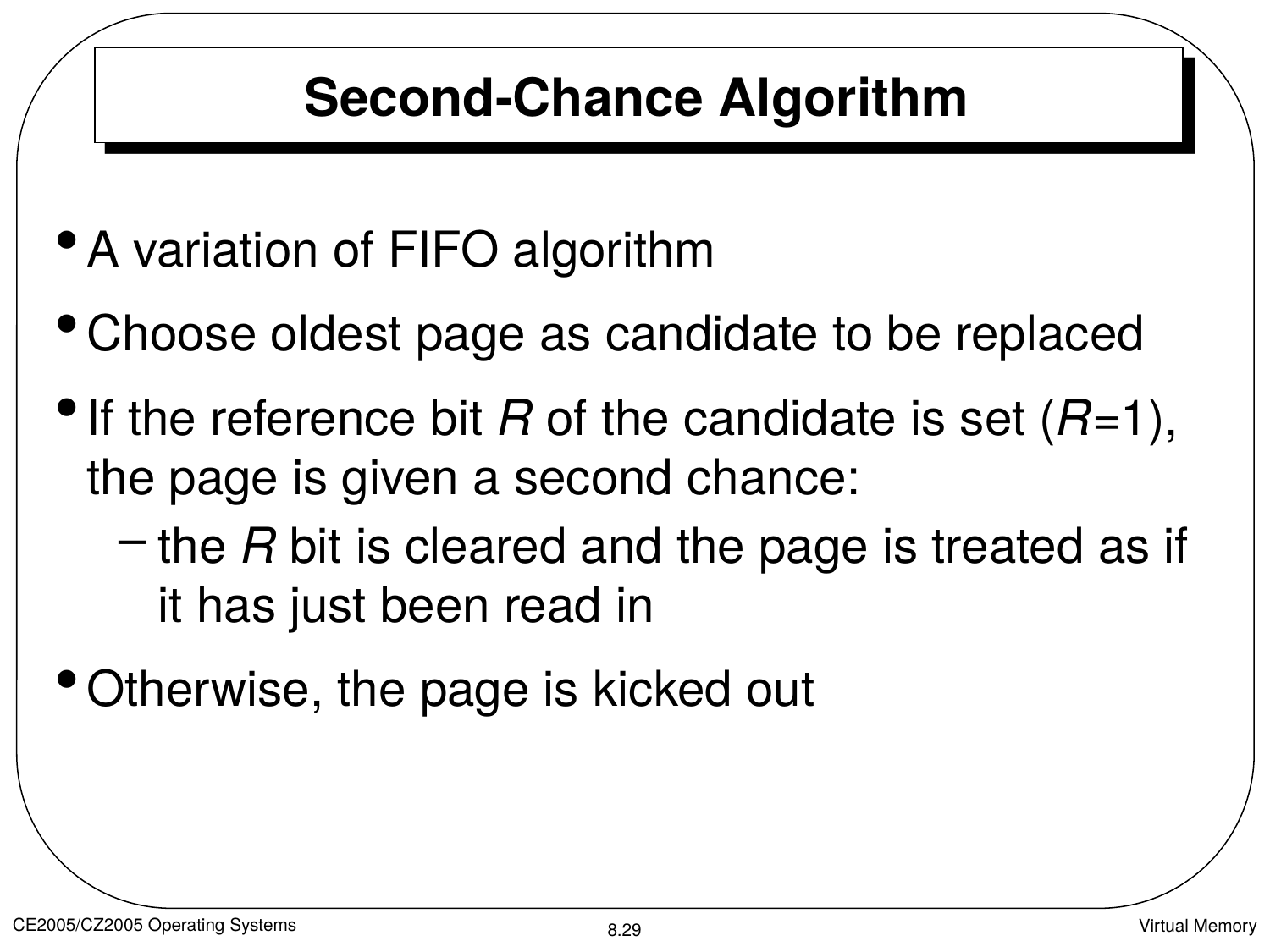

# Second-Chance Algorithm
A variation of FIFO algorithm
Choose oldest page as candidate to be replaced
If the reference bit R of the candidate is set (R=1), the page is given a second chance:
the R bit is cleared and the page is treated as if it has just been read in
Otherwise, the page is kicked out